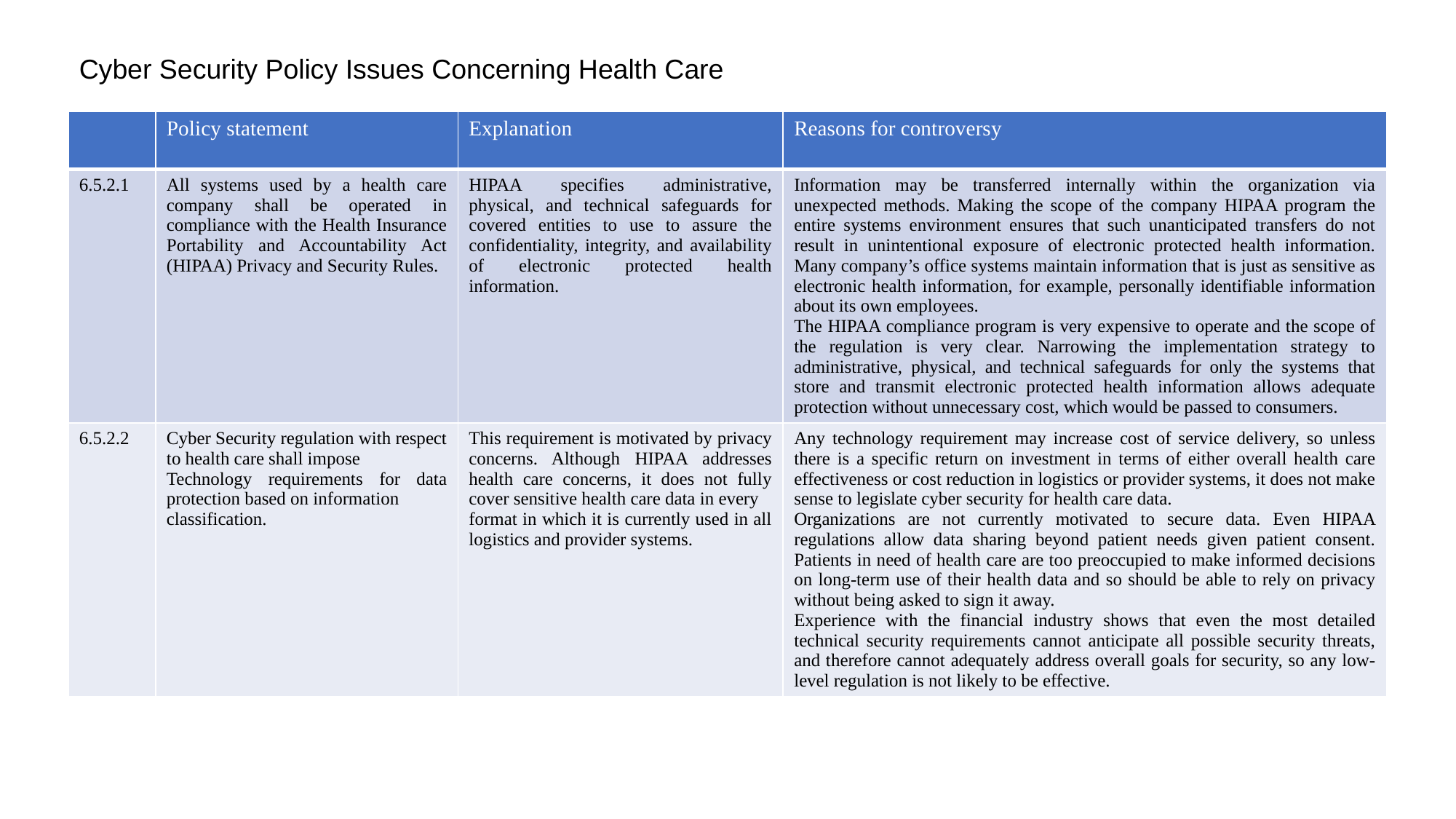

Cyber Security Policy Issues Concerning Health Care
|  | Policy statement | Explanation | Reasons for controversy |
| --- | --- | --- | --- |
| 6.5.2.1 | All systems used by a health care company shall be operated in compliance with the Health Insurance Portability and Accountability Act (HIPAA) Privacy and Security Rules. | HIPAA specifies administrative, physical, and technical safeguards for covered entities to use to assure the confidentiality, integrity, and availability of electronic protected health information. | Information may be transferred internally within the organization via unexpected methods. Making the scope of the company HIPAA program the entire systems environment ensures that such unanticipated transfers do not result in unintentional exposure of electronic protected health information. Many company’s office systems maintain information that is just as sensitive as electronic health information, for example, personally identifiable information about its own employees. The HIPAA compliance program is very expensive to operate and the scope of the regulation is very clear. Narrowing the implementation strategy to administrative, physical, and technical safeguards for only the systems that store and transmit electronic protected health information allows adequate protection without unnecessary cost, which would be passed to consumers. |
| 6.5.2.2 | Cyber Security regulation with respect to health care shall impose Technology requirements for data protection based on information classification. | This requirement is motivated by privacy concerns. Although HIPAA addresses health care concerns, it does not fully cover sensitive health care data in every format in which it is currently used in all logistics and provider systems. | Any technology requirement may increase cost of service delivery, so unless there is a specific return on investment in terms of either overall health care effectiveness or cost reduction in logistics or provider systems, it does not make sense to legislate cyber security for health care data. Organizations are not currently motivated to secure data. Even HIPAA regulations allow data sharing beyond patient needs given patient consent. Patients in need of health care are too preoccupied to make informed decisions on long-term use of their health data and so should be able to rely on privacy without being asked to sign it away. Experience with the financial industry shows that even the most detailed technical security requirements cannot anticipate all possible security threats, and therefore cannot adequately address overall goals for security, so any low-level regulation is not likely to be effective. |